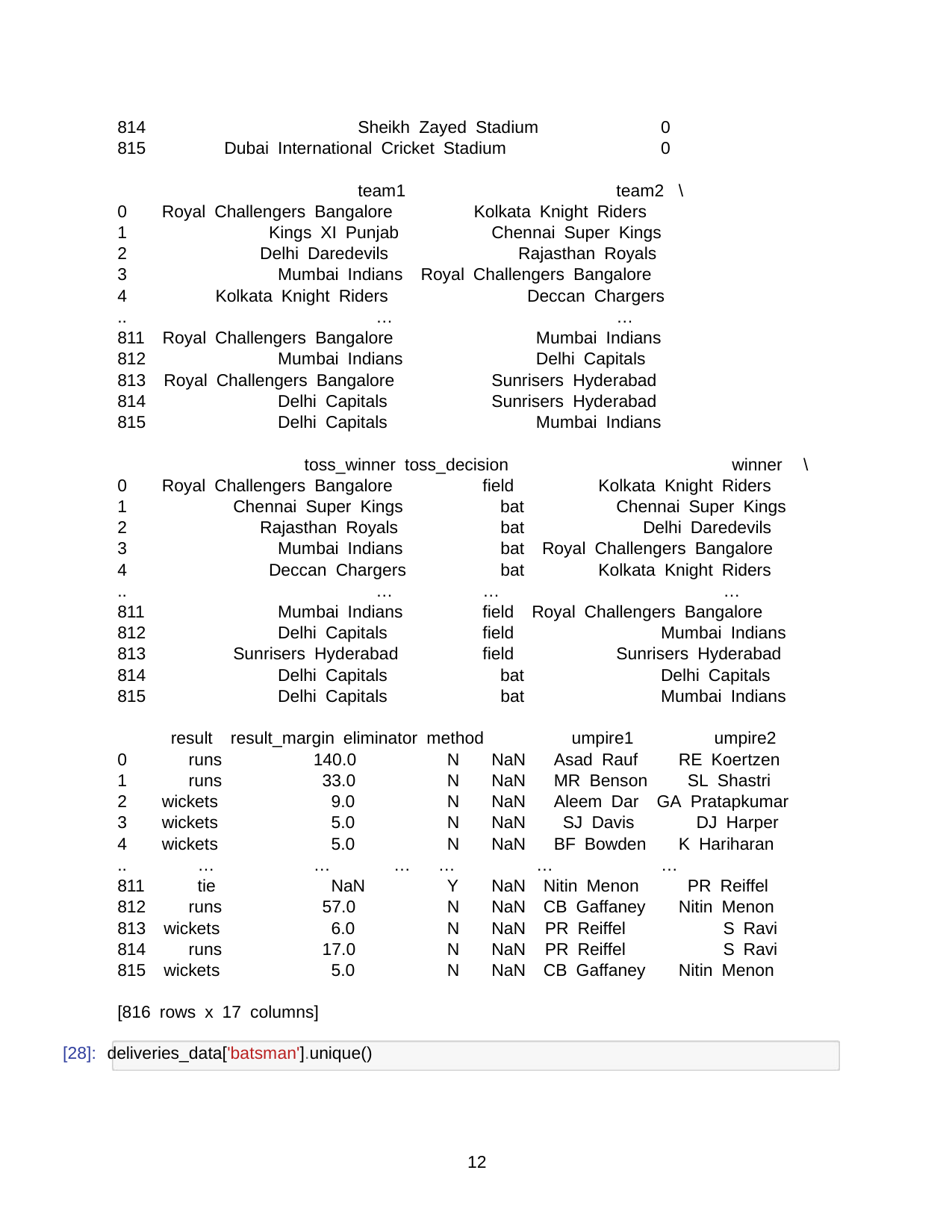

814
815
Sheikh Zayed Stadium
Dubai International Cricket Stadium
0
0
team1
team2
\
0
Royal Challengers Bangalore
Kings XI Punjab
Kolkata Knight Riders
Chennai Super Kings
Rajasthan Royals
1
2
Delhi Daredevils
3
Mumbai Indians Royal Challengers Bangalore
4
Kolkata Knight Riders
Deccan Chargers
…
Mumbai Indians
Delhi Capitals
Sunrisers Hyderabad
Sunrisers Hyderabad
Mumbai Indians
..
…
811 Royal Challengers Bangalore
812
Mumbai Indians
813 Royal Challengers Bangalore
814
815
Delhi Capitals
Delhi Capitals
toss_winner toss_decision
winner
\
0
Royal Challengers Bangalore
field
bat
Kolkata Knight Riders
Chennai Super Kings
Delhi Daredevils
1
Chennai Super Kings
Rajasthan Royals
Mumbai Indians
Deccan Chargers
…
Mumbai Indians
Delhi Capitals
Sunrisers Hyderabad
Delhi Capitals
Delhi Capitals
2
bat
3
bat Royal Challengers Bangalore
4
bat
Kolkata Knight Riders
…
..
811
812
813
814
815
…
field Royal Challengers Bangalore
field
field
bat
Mumbai Indians
Sunrisers Hyderabad
Delhi Capitals
bat
Mumbai Indians
result result_margin eliminator method
umpire1
Asad Rauf
MR Benson
Aleem Dar GA Pratapkumar
SJ Davis
BF Bowden
umpire2
RE Koertzen
SL Shastri
0
runs
runs
wickets
wickets
wickets
…
140.0
33.0
9.0
5.0
5.0
…
NaN
57.0
6.0
17.0
5.0
N
N
N
N
N
NaN
NaN
NaN
NaN
NaN
1
2
3
DJ Harper
K Hariharan
4
..
811
812
…
…
…
…
tie
runs
Y
N
N
N
N
NaN Nitin Menon
NaN CB Gaffaney
PR Reiffel
Nitin Menon
S Ravi
S Ravi
Nitin Menon
813 wickets
NaN
NaN
PR Reiffel
PR Reiffel
814
runs
815 wickets
NaN CB Gaffaney
[816 rows x 17 columns]
[28]: deliveries_data['batsman'].unique()

12